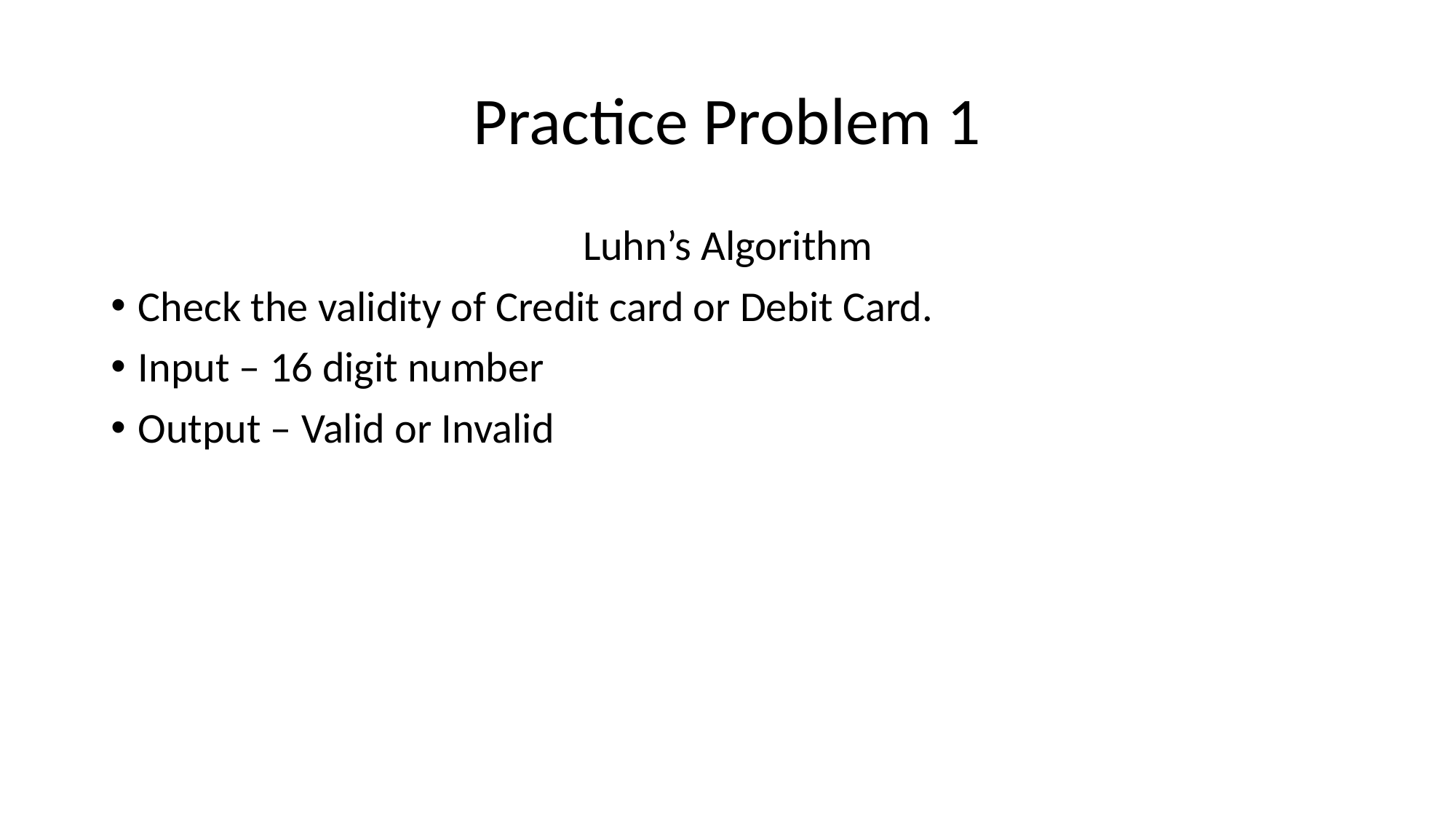

# Practice Problem 1
Luhn’s Algorithm
Check the validity of Credit card or Debit Card.
Input – 16 digit number
Output – Valid or Invalid